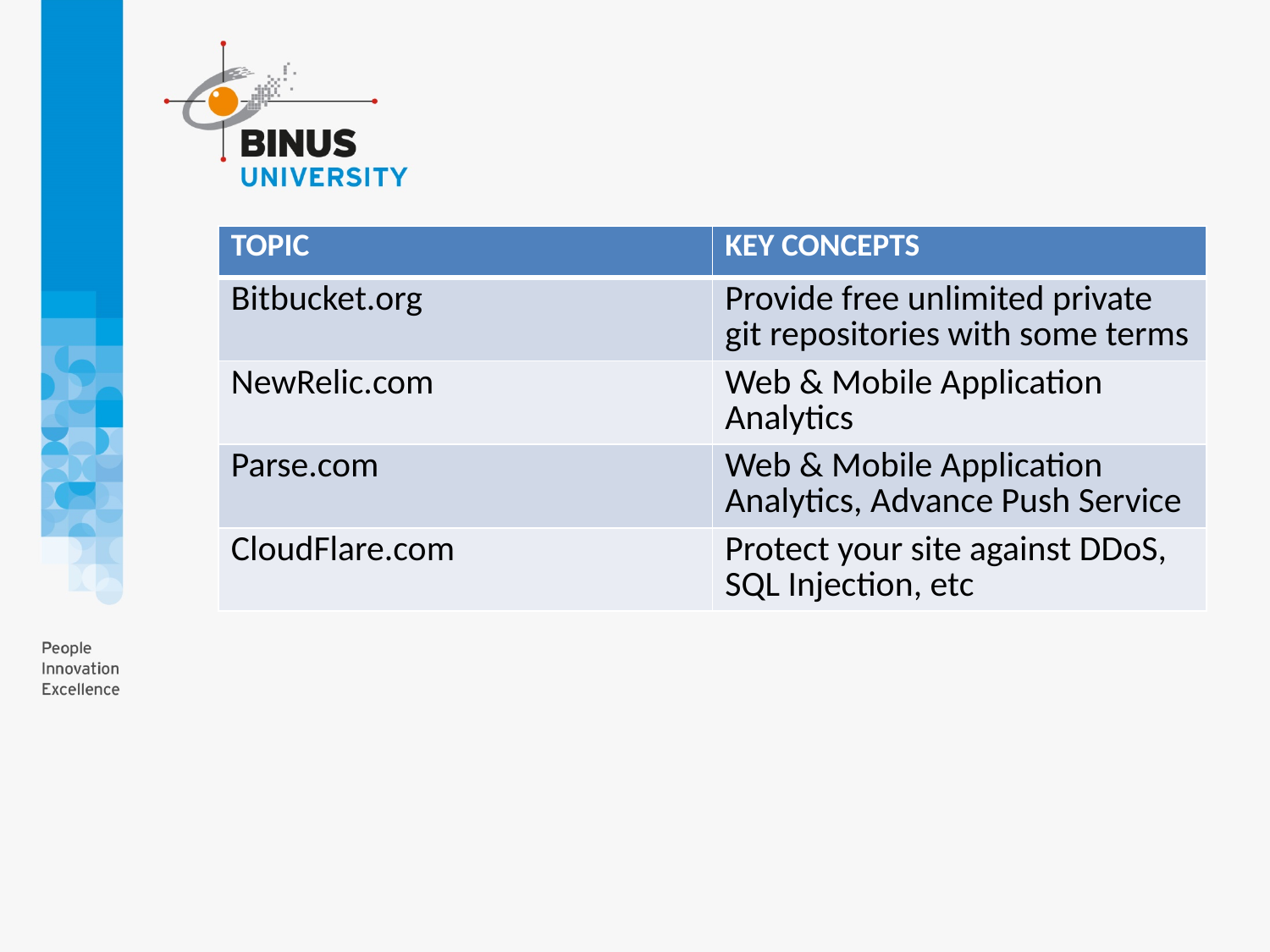

#
| TOPIC | KEY CONCEPTS |
| --- | --- |
| Bitbucket.org | Provide free unlimited private git repositories with some terms |
| NewRelic.com | Web & Mobile Application Analytics |
| Parse.com | Web & Mobile Application Analytics, Advance Push Service |
| CloudFlare.com | Protect your site against DDoS, SQL Injection, etc |